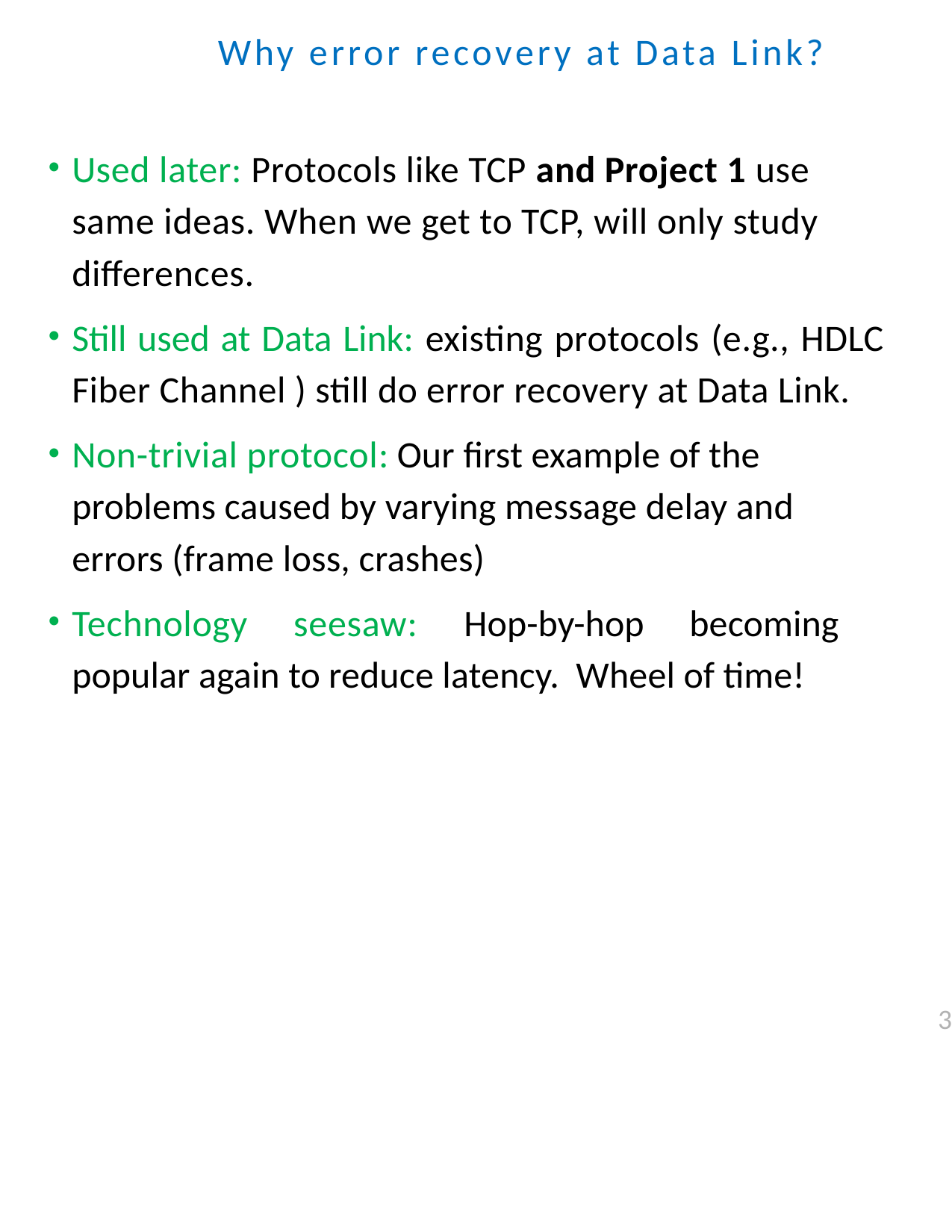

Why error recovery at Data Link?

Used later: Protocols like TCP and Project 1 use same ideas. When we get to TCP, will only study differences.
Still used at Data Link: existing protocols (e.g., HDLC Fiber Channel ) still do error recovery at Data Link.
Non-trivial protocol: Our first example of the problems caused by varying message delay and errors (frame loss, crashes)
Technology seesaw: Hop-by-hop becoming popular again to reduce latency.  Wheel of time!
3